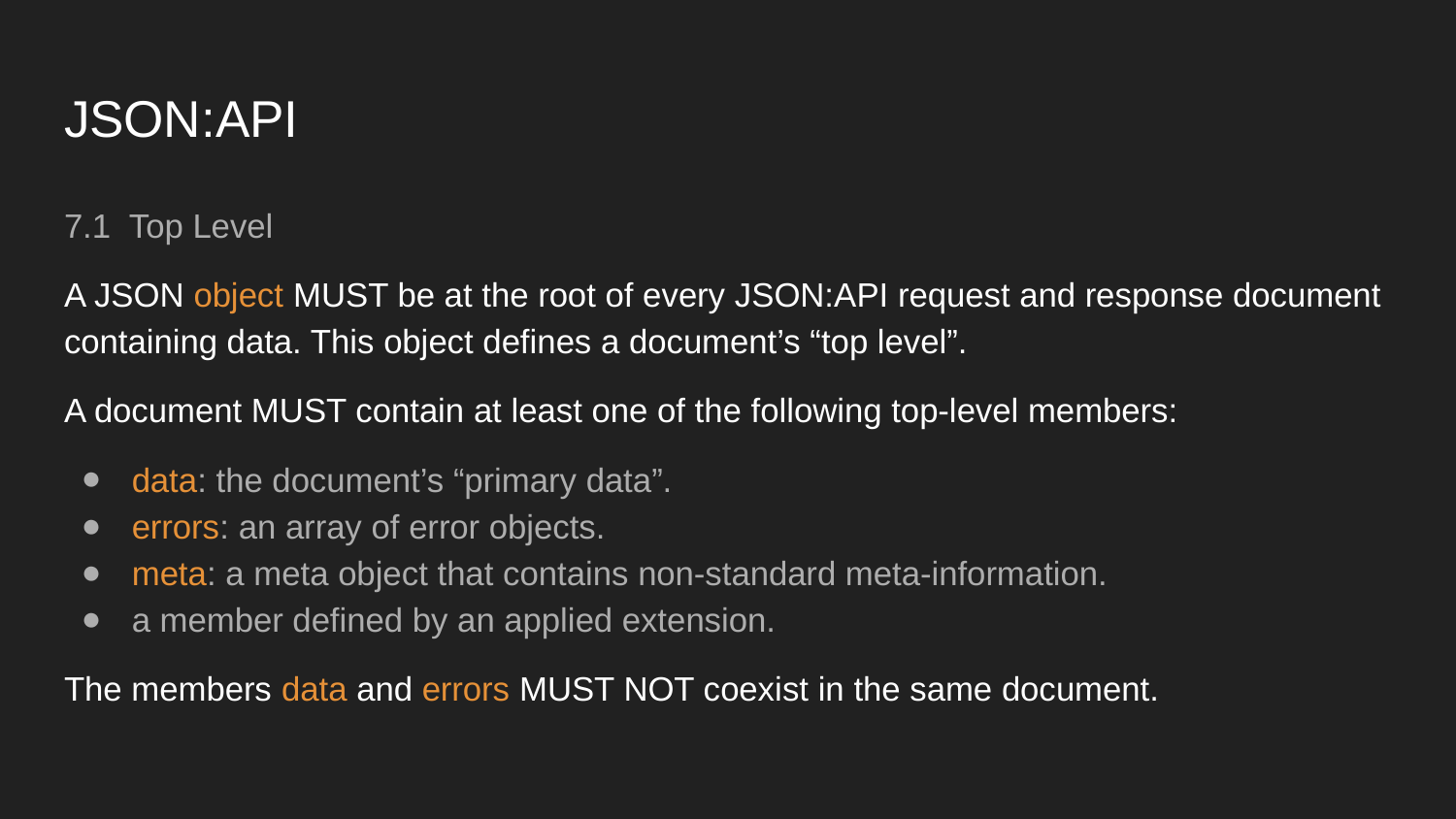

# JSON:API
7.1  Top Level
A JSON object MUST be at the root of every JSON:API request and response document containing data. This object defines a document’s “top level”.
A document MUST contain at least one of the following top-level members:
data: the document’s “primary data”.
errors: an array of error objects.
meta: a meta object that contains non-standard meta-information.
a member defined by an applied extension.
The members data and errors MUST NOT coexist in the same document.